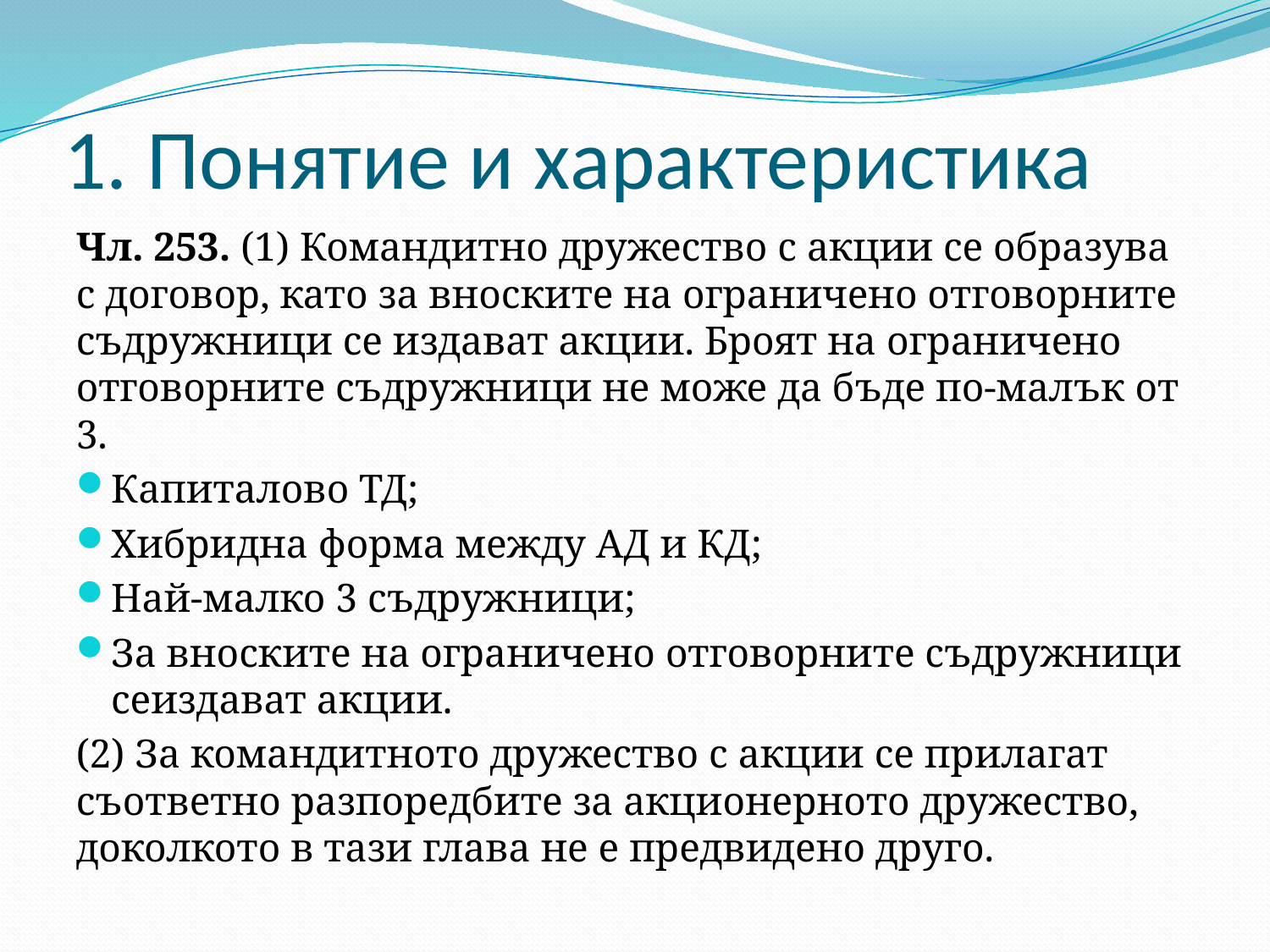

# 1. Понятие и характеристика
Чл. 253. (1) Командитно дружество с акции се образува с договор, като за вноските на ограничено отговорните съдружници се издават акции. Броят на ограничено отговорните съдружници не може да бъде по-малък от 3.
Капиталово ТД;
Хибридна форма между АД и КД;
Най-малко 3 съдружници;
За вноските на ограничено отговорните съдружници сеиздават акции.
(2) За командитното дружество с акции се прилагат съответно разпоредбите за акционерното дружество, доколкото в тази глава не е предвидено друго.